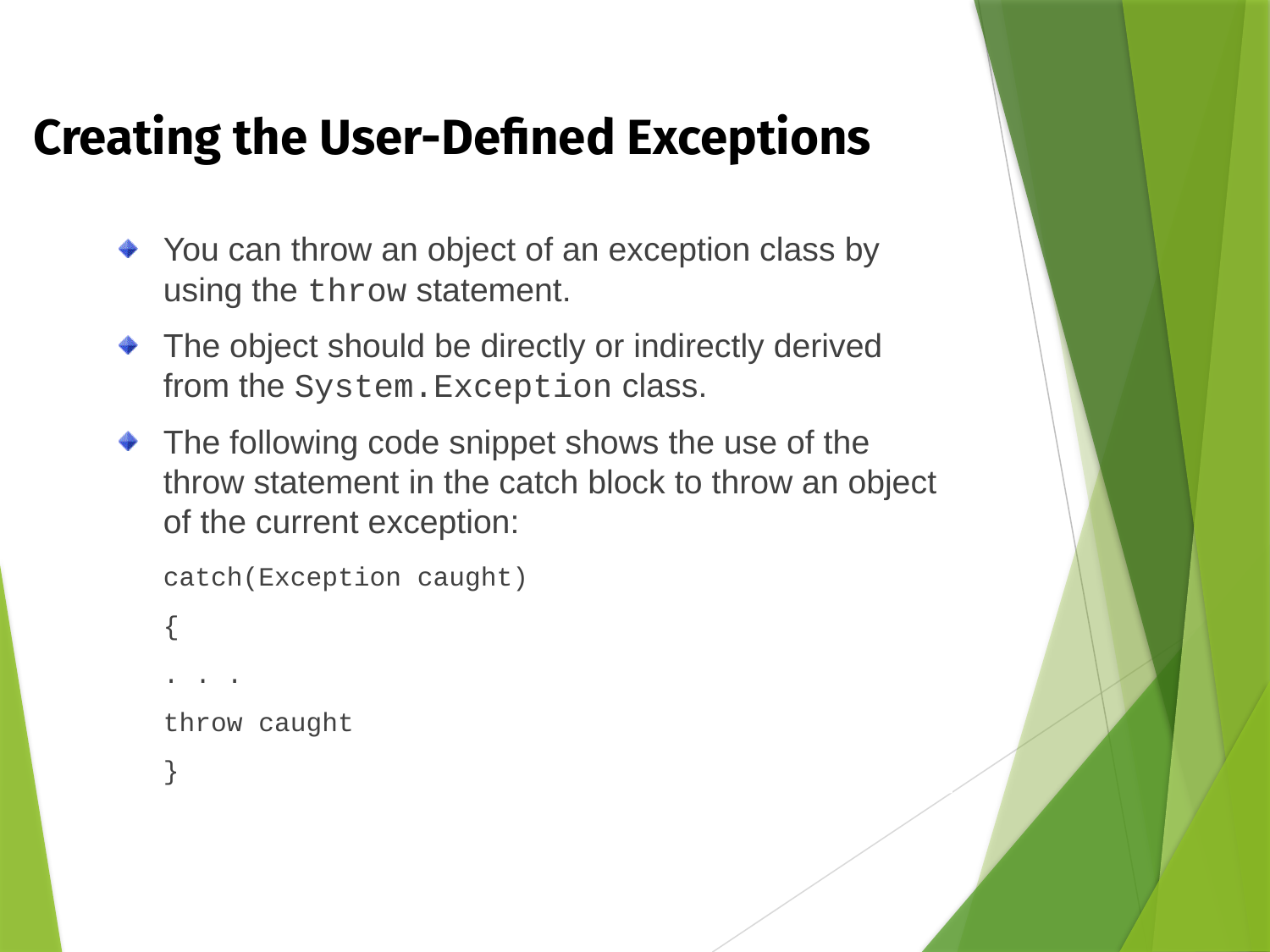

Creating the User-Defined Exceptions
You can throw an object of an exception class by using the throw statement.
The object should be directly or indirectly derived from the System.Exception class.
The following code snippet shows the use of the throw statement in the catch block to throw an object of the current exception:
	catch(Exception caught)
	{
	. . .
	throw caught
	}